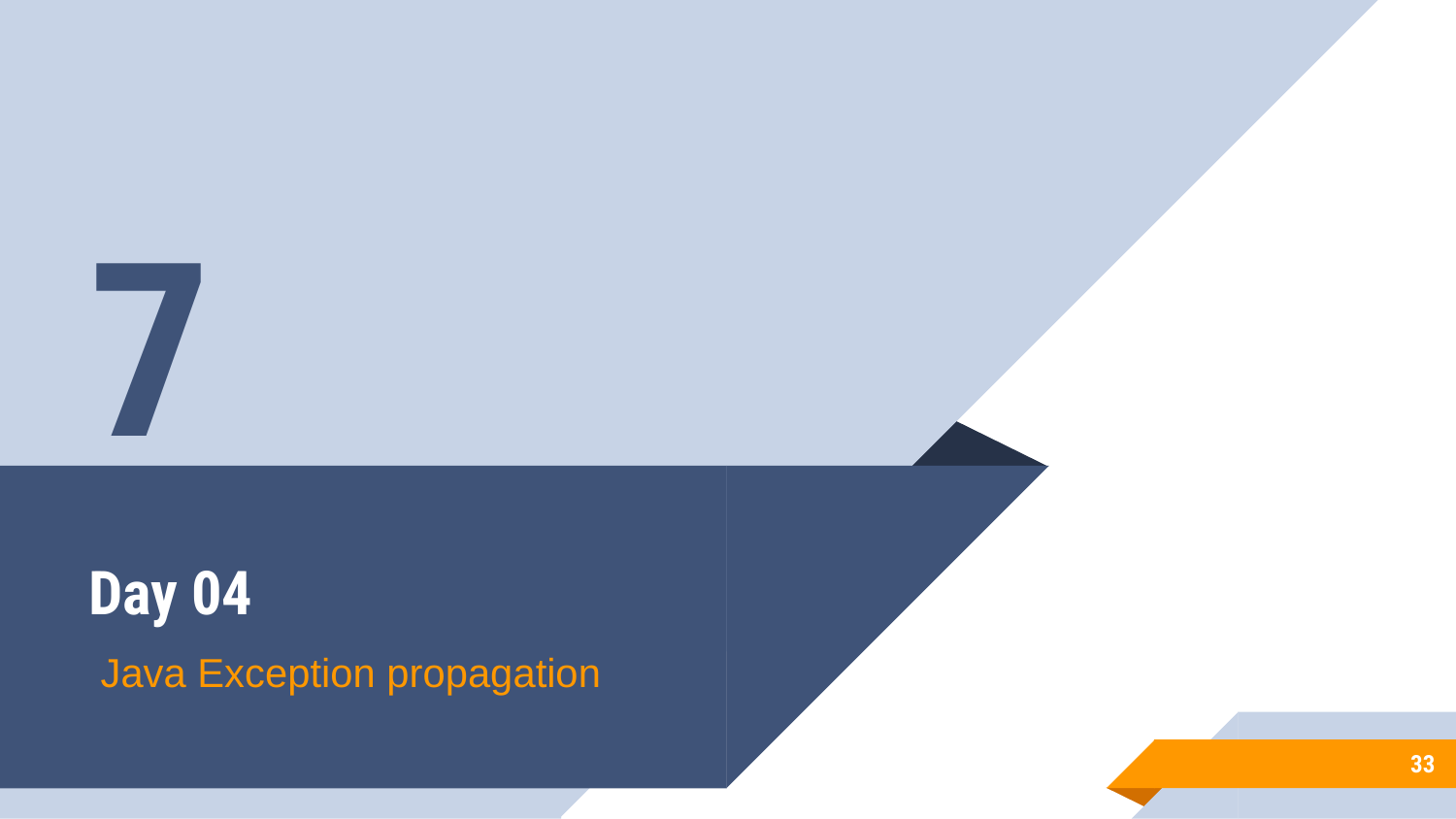

7
# Day 04
Java Exception propagation
33